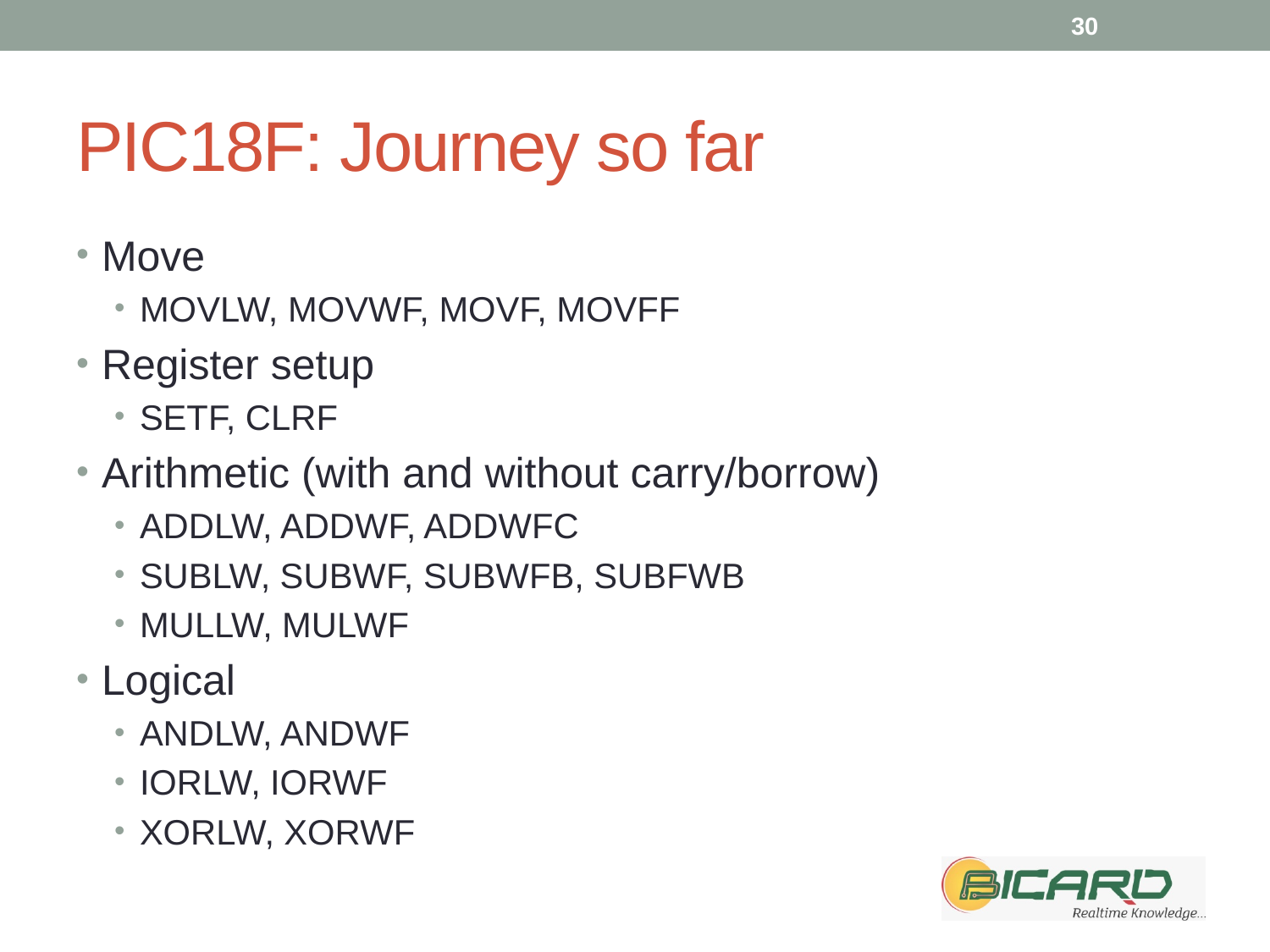

30
# PIC18F: Journey so far
Move
MOVLW, MOVWF, MOVF, MOVFF
Register setup
SETF, CLRF
Arithmetic (with and without carry/borrow)
ADDLW, ADDWF, ADDWFC
SUBLW, SUBWF, SUBWFB, SUBFWB
MULLW, MULWF
Logical
ANDLW, ANDWF
IORLW, IORWF
XORLW, XORWF